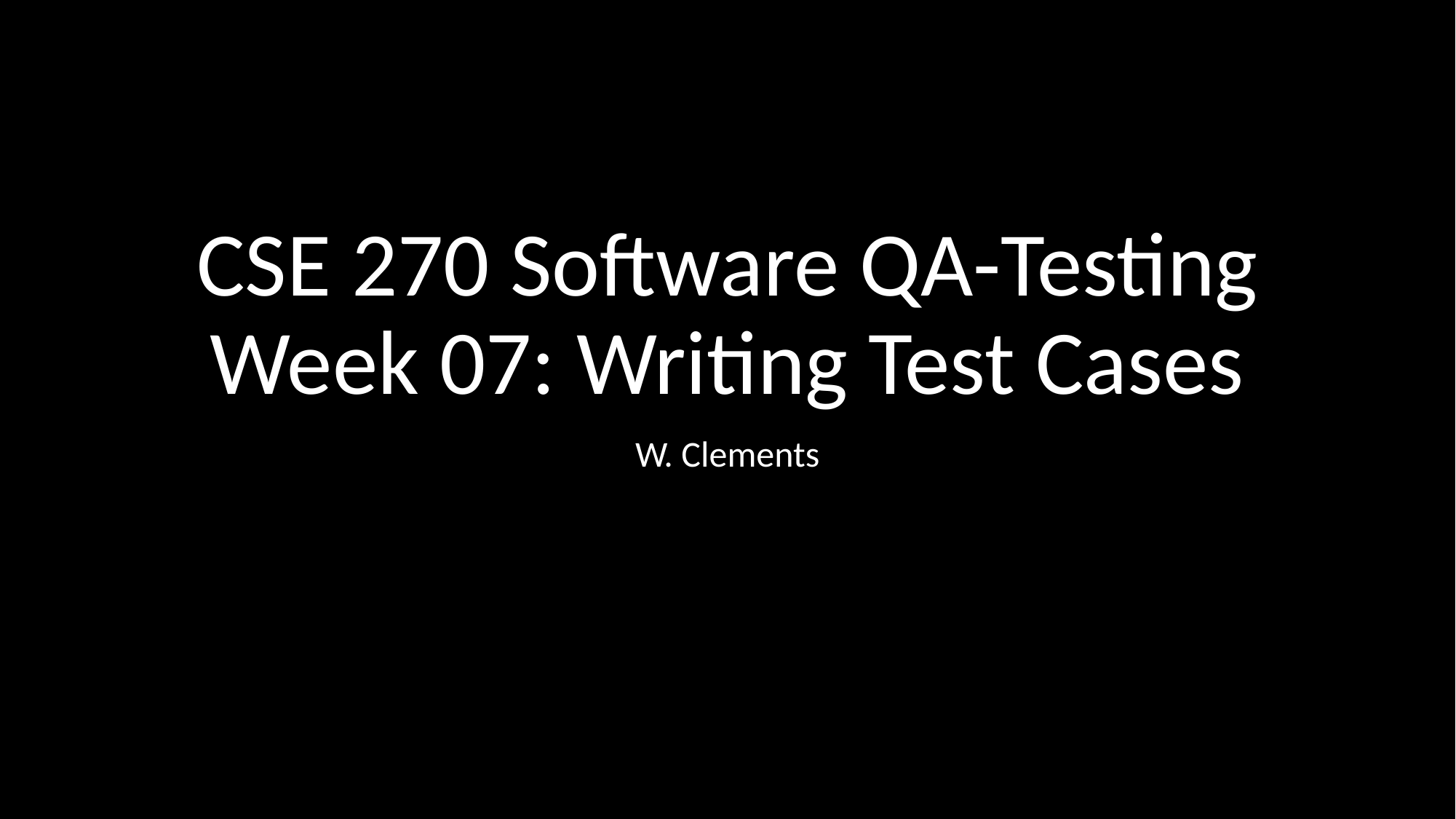

# CSE 270 Software QA-Testing Week 07: Writing Test Cases
W. Clements